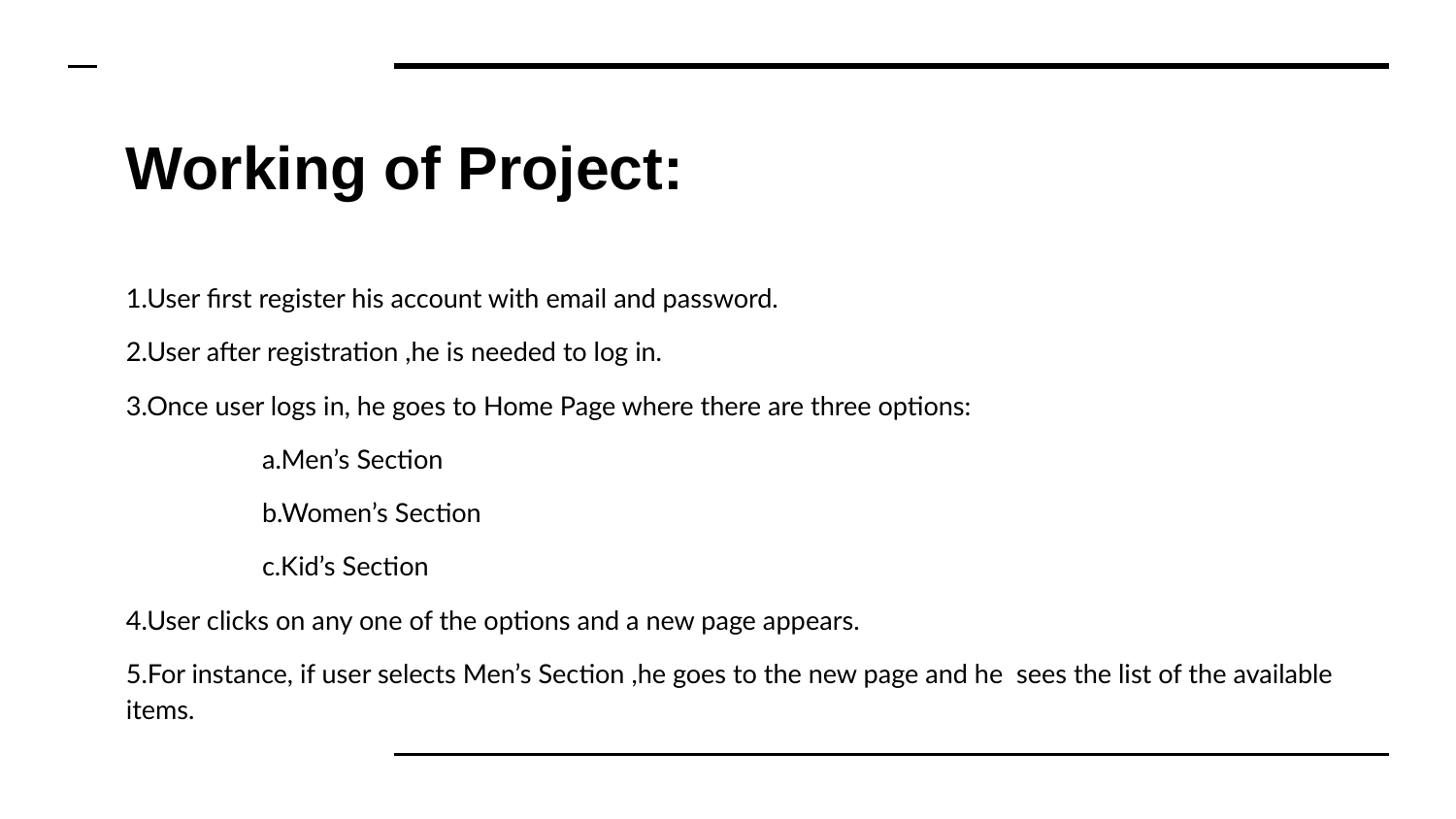

# Working of Project:
1.User first register his account with email and password.
2.User after registration ,he is needed to log in.
3.Once user logs in, he goes to Home Page where there are three options:
                    a.Men’s Section
                    b.Women’s Section
                    c.Kid’s Section
4.User clicks on any one of the options and a new page appears.
5.For instance, if user selects Men’s Section ,he goes to the new page and he  sees the list of the available items.